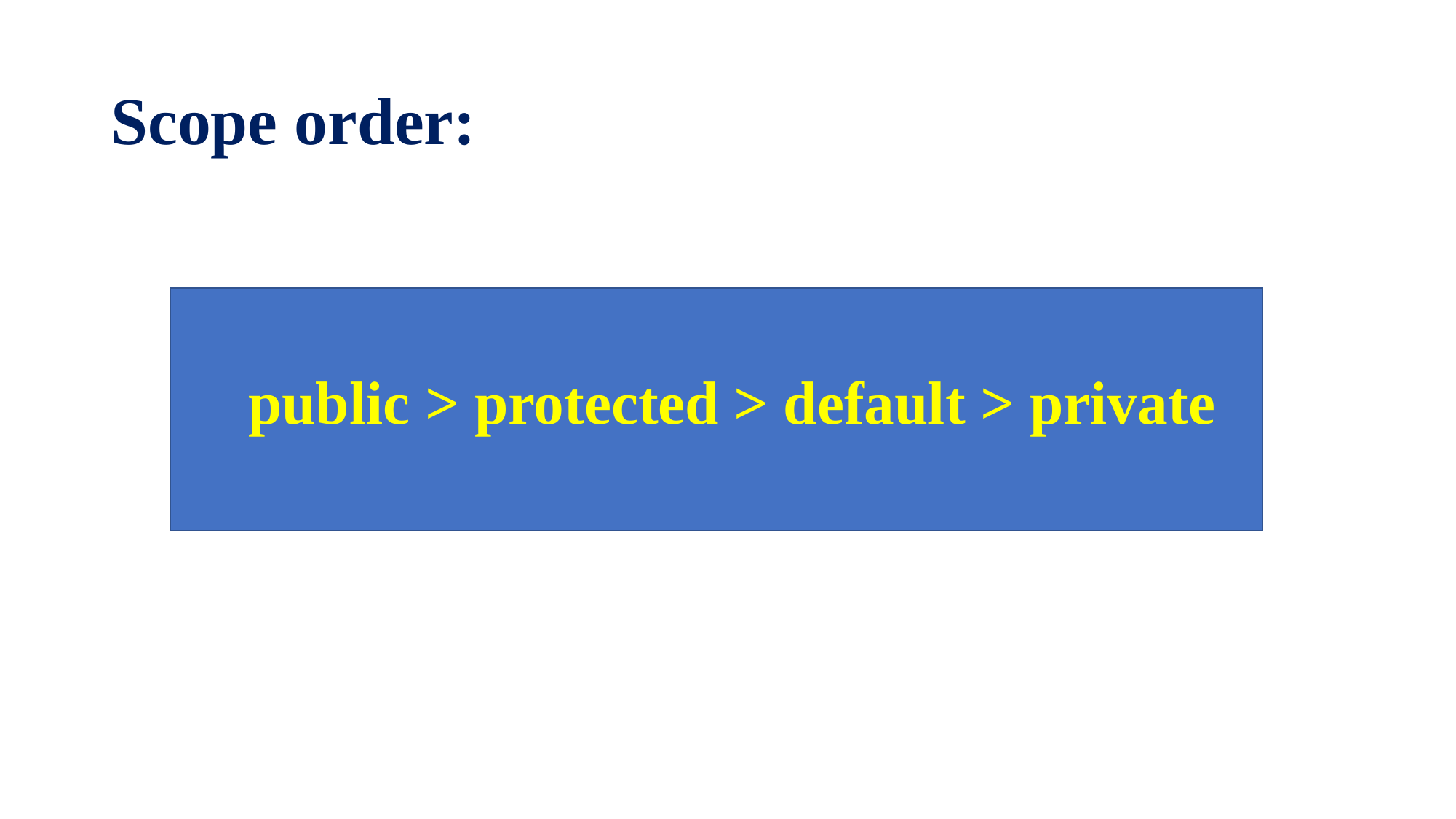

# Scope order:

       public > protected > default > private